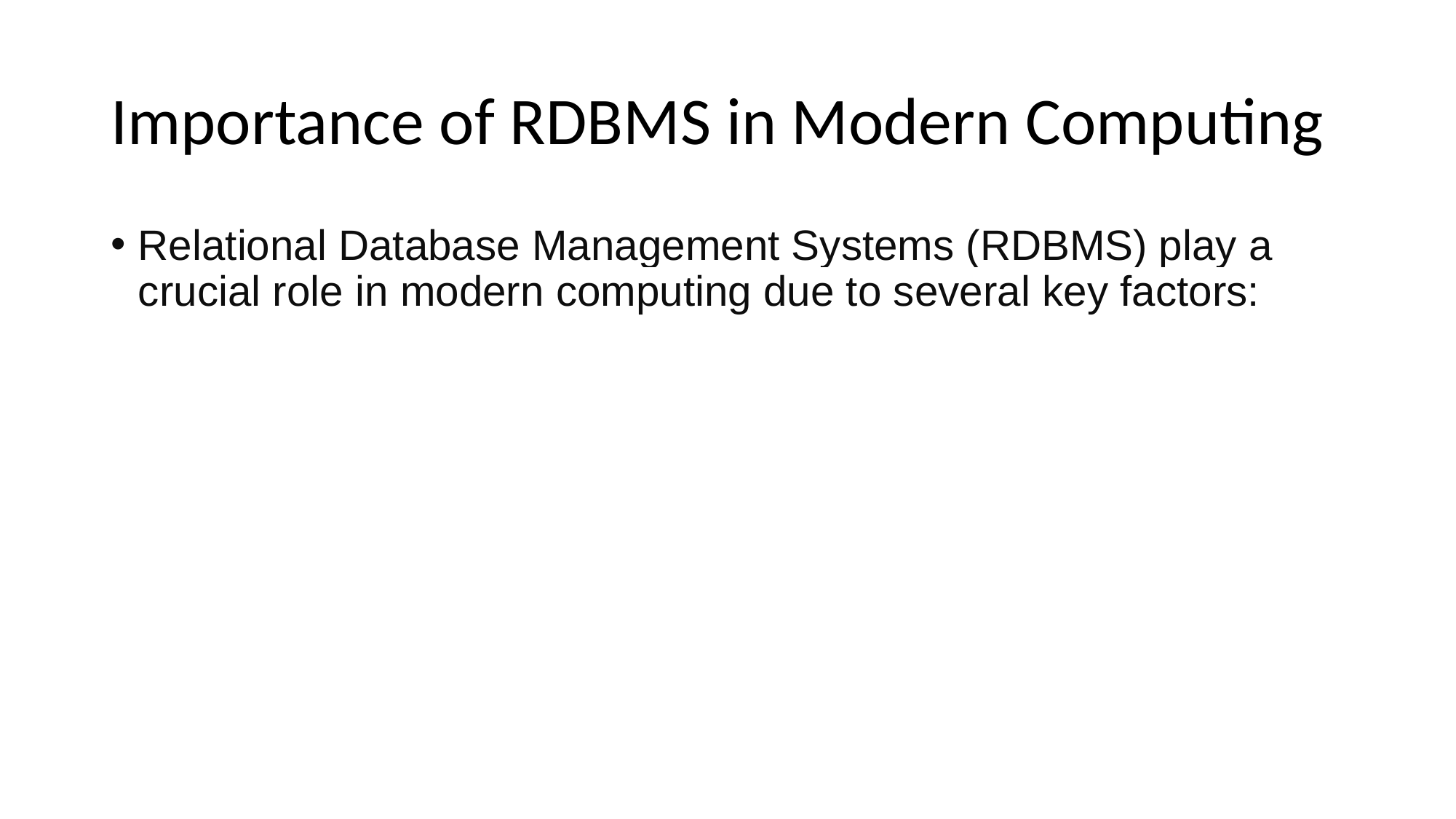

# Importance of RDBMS in Modern Computing
Relational Database Management Systems (RDBMS) play a crucial role in modern computing due to several key factors: